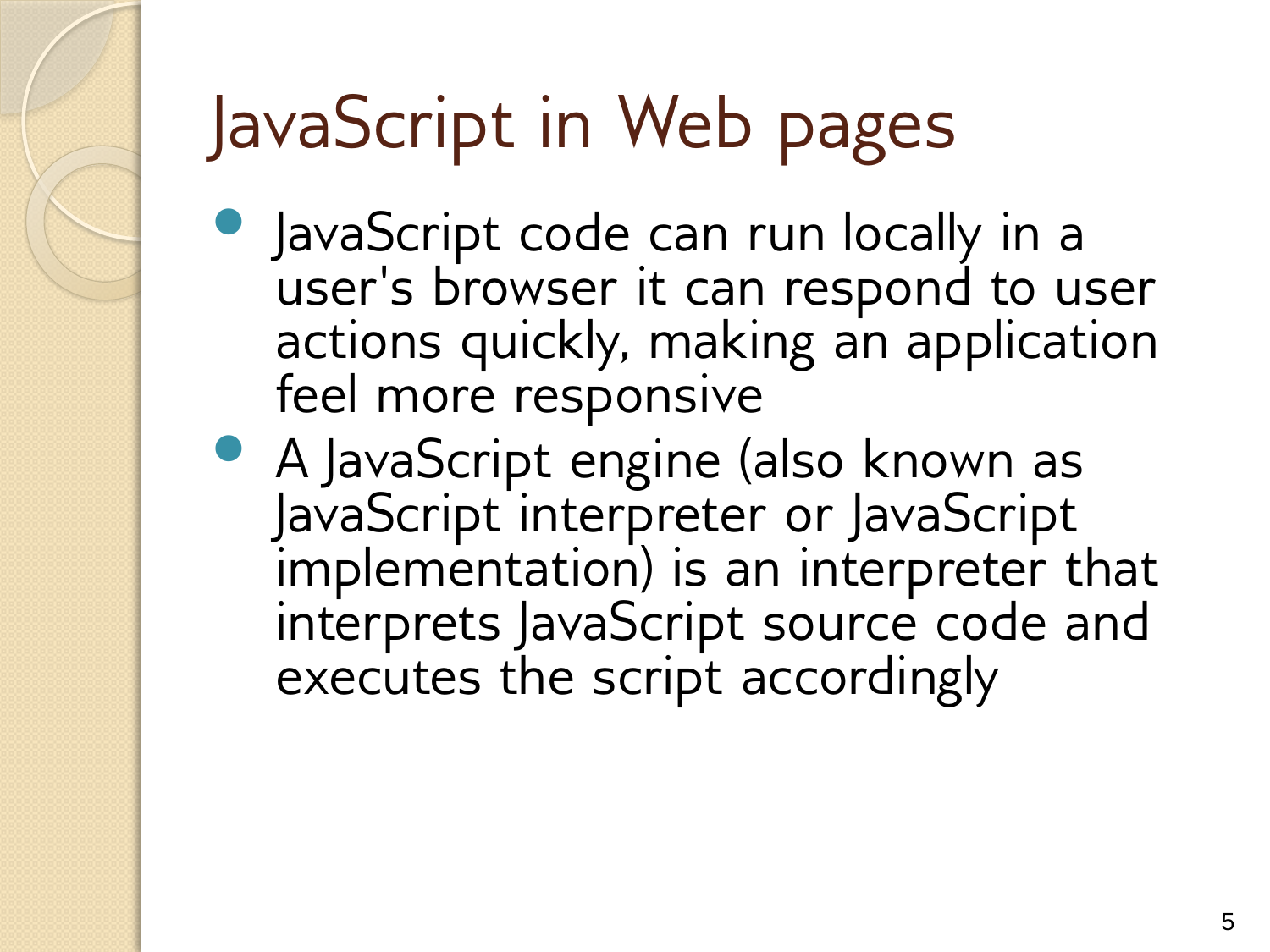

# JavaScript in Web pages
JavaScript code can run locally in a user's browser it can respond to user actions quickly, making an application feel more responsive
A JavaScript engine (also known as JavaScript interpreter or JavaScript implementation) is an interpreter that interprets JavaScript source code and executes the script accordingly

5